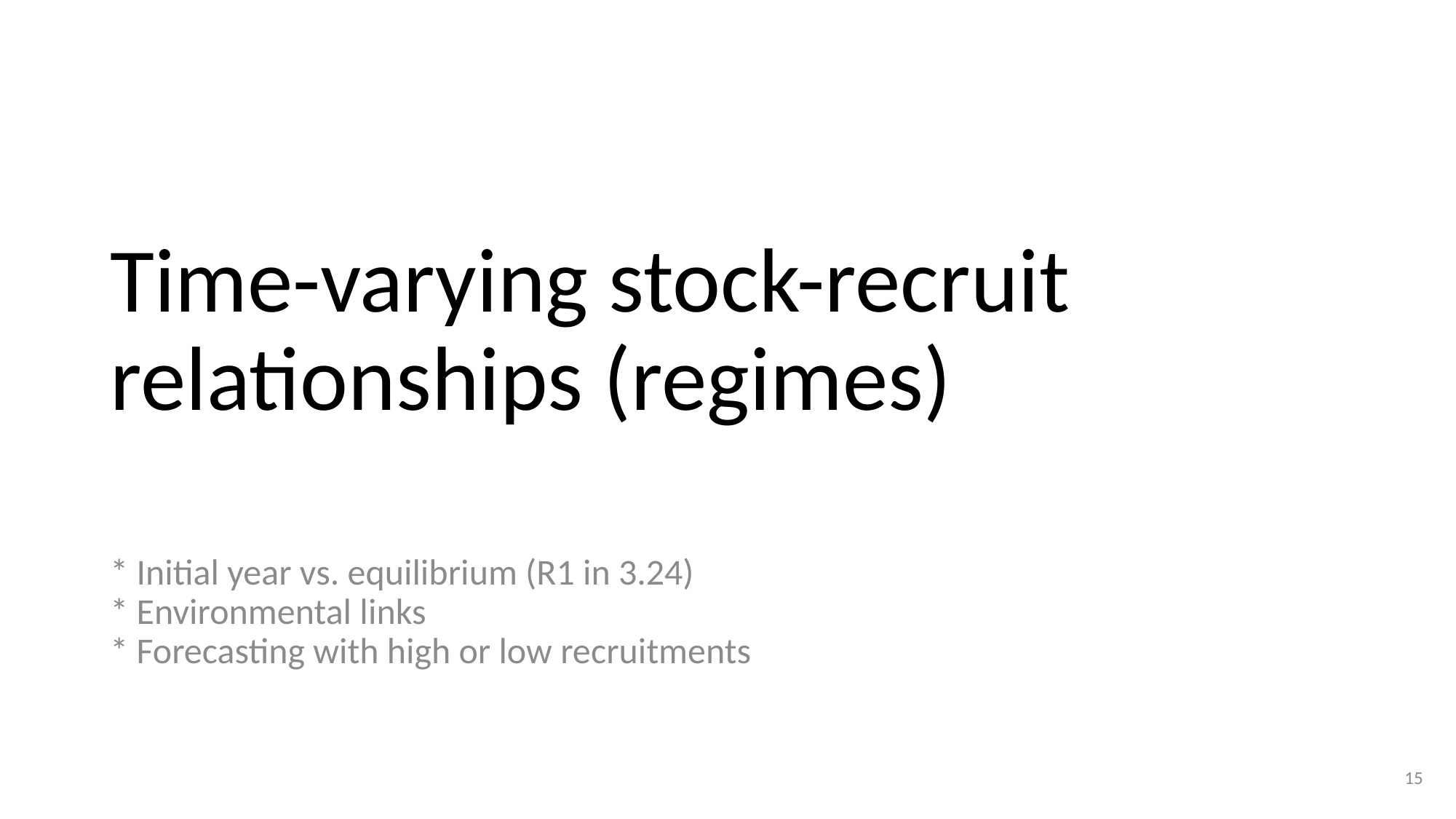

# Time-varying stock-recruit relationships (regimes)
* Initial year vs. equilibrium (R1 in 3.24)
* Environmental links
* Forecasting with high or low recruitments
15